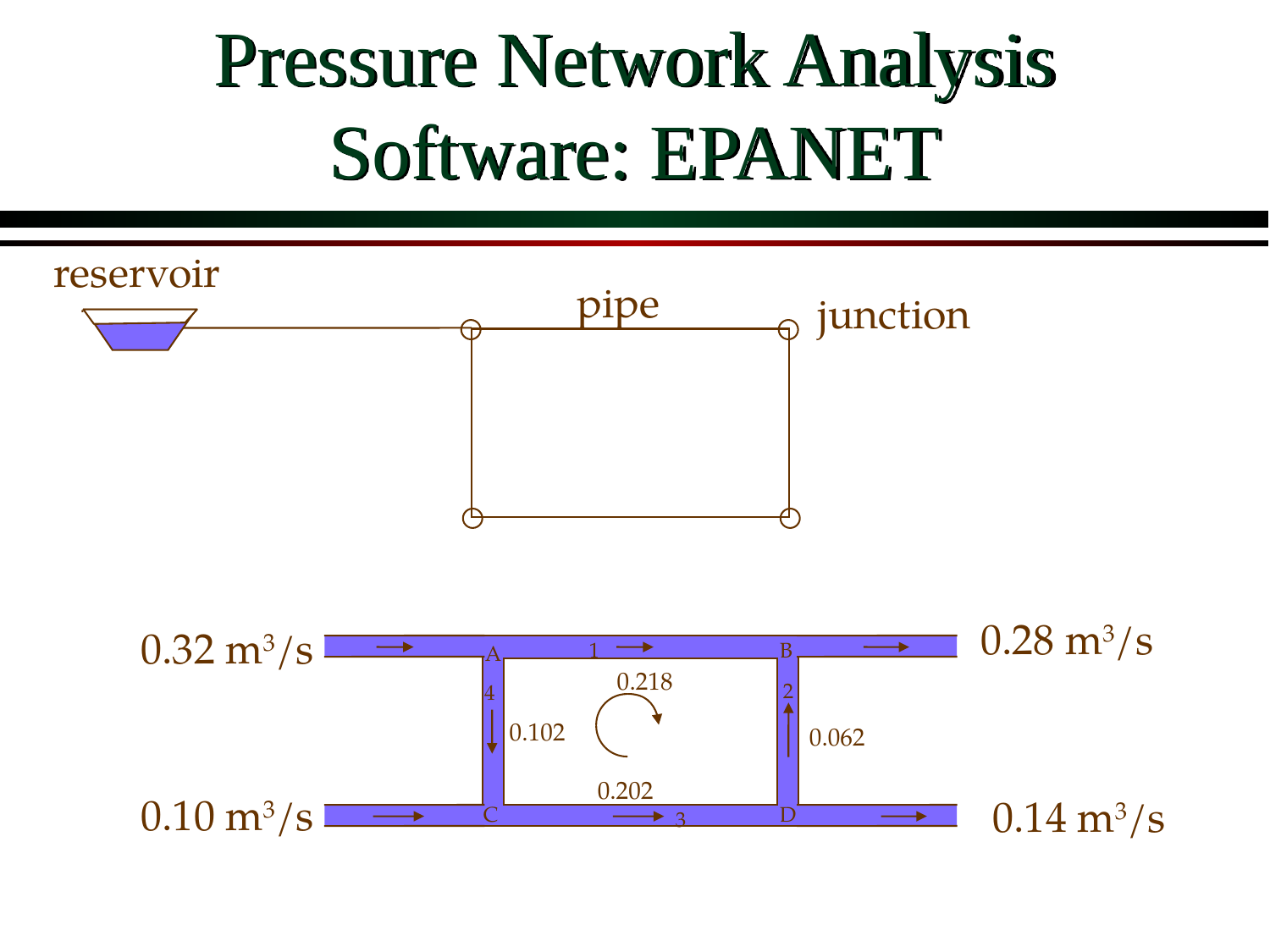

# Pressure Network Analysis Software: EPANET
reservoir
pipe
junction

0.28 m3/s
0.32 m3/s
1
B
A

0.218
2
4

0.102
0.062
0.202
0.10 m3/s
0.14 m3/s
C
D
3